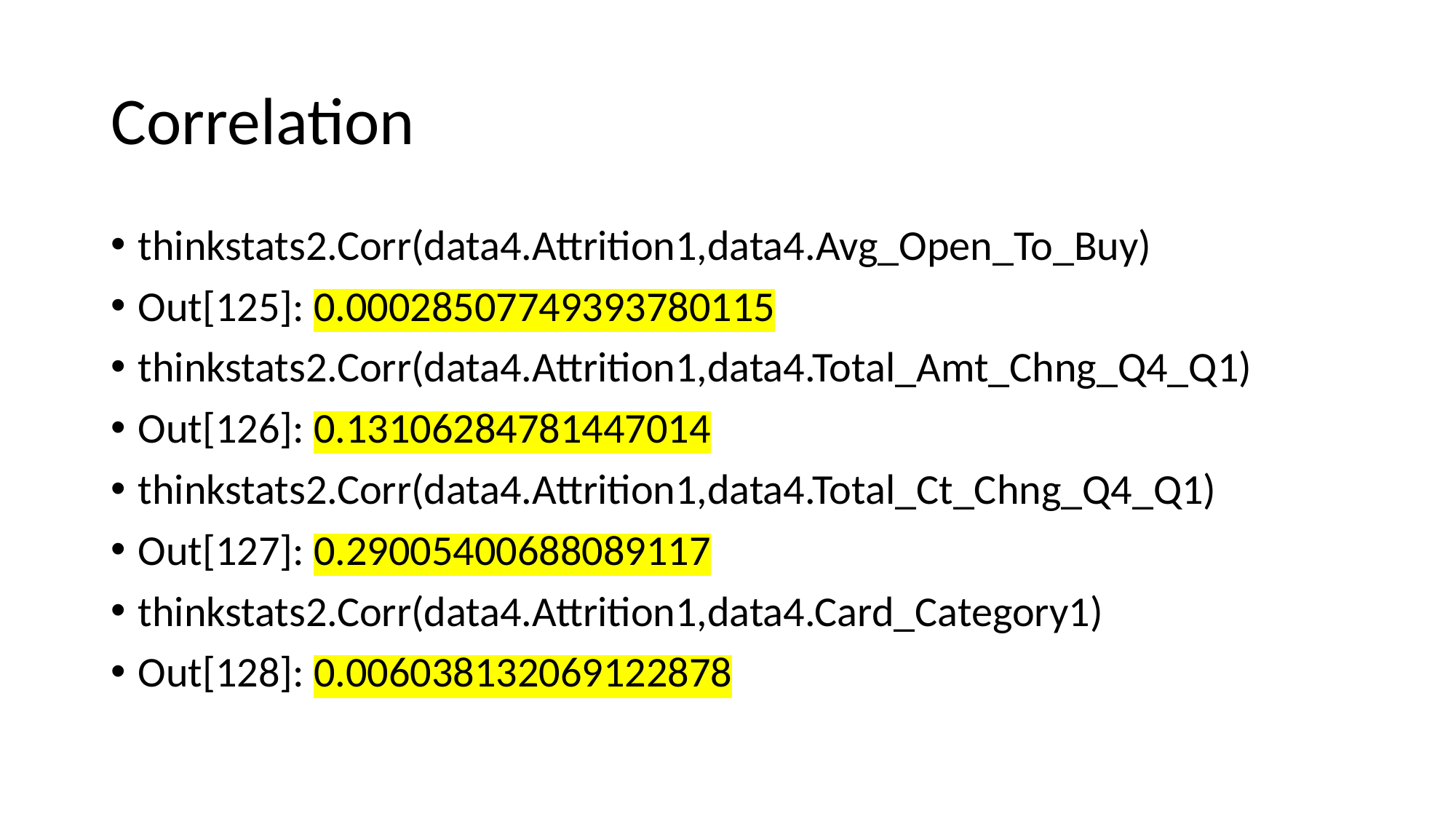

# Correlation
thinkstats2.Corr(data4.Attrition1,data4.Avg_Open_To_Buy)
Out[125]: 0.00028507749393780115
thinkstats2.Corr(data4.Attrition1,data4.Total_Amt_Chng_Q4_Q1)
Out[126]: 0.13106284781447014
thinkstats2.Corr(data4.Attrition1,data4.Total_Ct_Chng_Q4_Q1)
Out[127]: 0.29005400688089117
thinkstats2.Corr(data4.Attrition1,data4.Card_Category1)
Out[128]: 0.006038132069122878